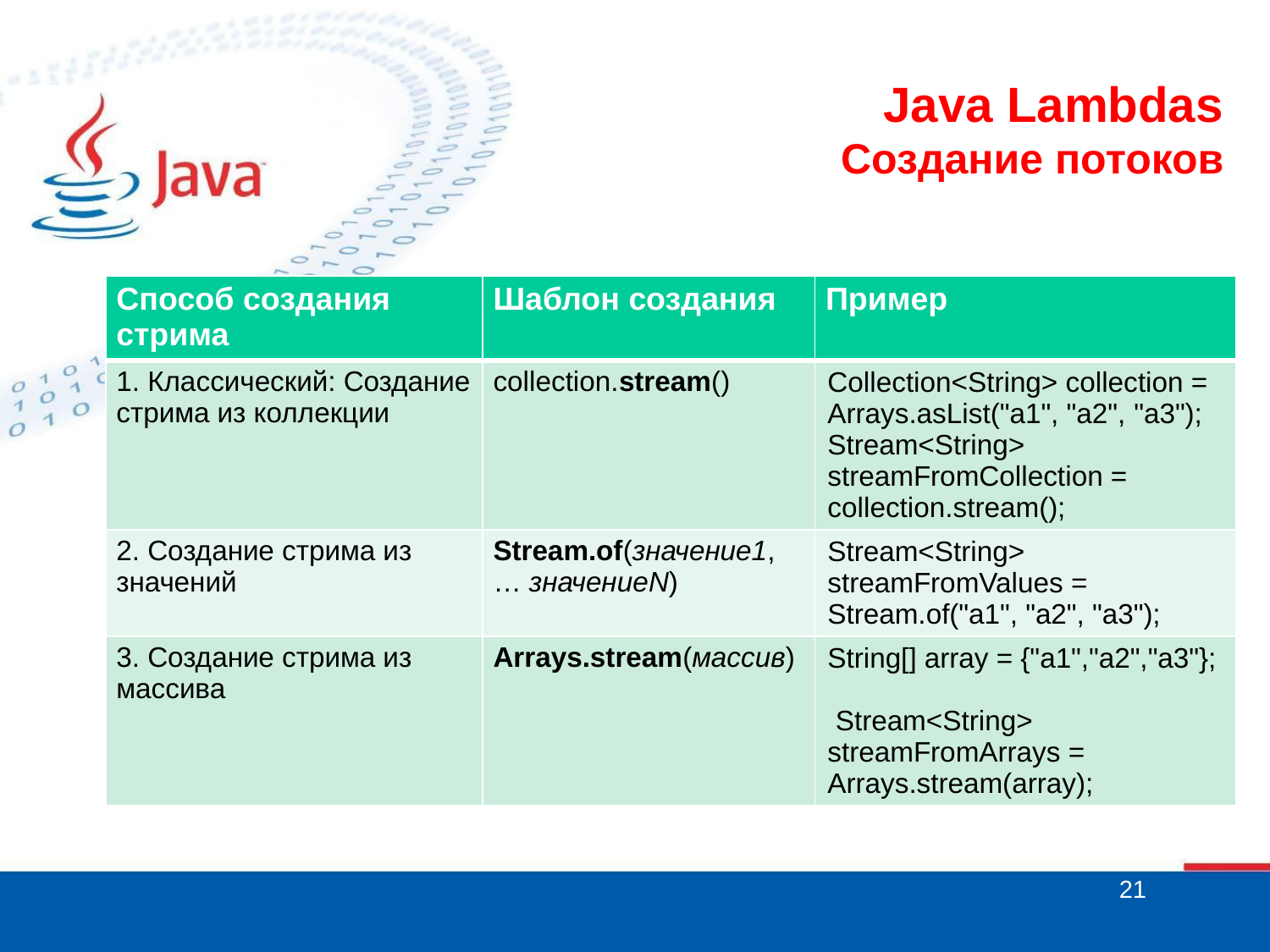

# Java Lambdas Создание потоков
| Способ создания стрима | Шаблон создания | Пример |
| --- | --- | --- |
| 1. Классический: Создание стрима из коллекции | collection.stream() | Collection<String> collection = Arrays.asList("a1", "a2", "a3"); Stream<String> streamFromCollection = collection.stream(); |
| 2. Создание стрима из значений | Stream.of(значение1,… значениеN) | Stream<String> streamFromValues = Stream.of("a1", "a2", "a3"); |
| 3. Создание стрима из массива | Arrays.stream(массив) | String[] array = {"a1","a2","a3"}; Stream<String> streamFromArrays = Arrays.stream(array); |
21